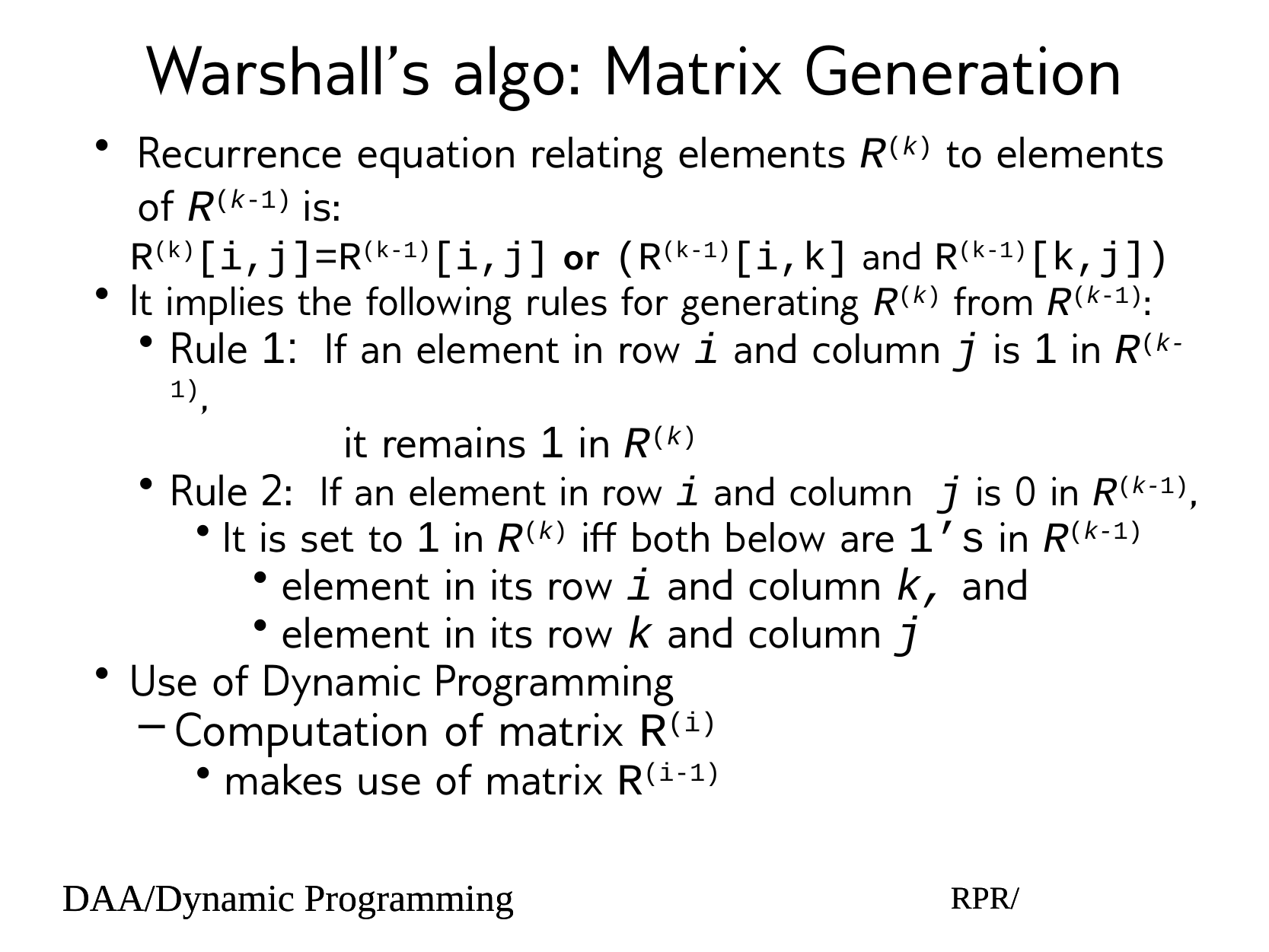

# Warshall’s algo: Matrix Generation
Recurrence equation relating elements R(k) to elements of R(k-1) is:
 R(k)[i,j]=R(k-1)[i,j] or (R(k-1)[i,k] and R(k-1)[k,j])
It implies the following rules for generating R(k) from R(k-1):
Rule 1:  If an element in row i and column j is 1 in R(k-1),
             it remains 1 in R(k)
Rule 2:  If an element in row i and column j is 0 in R(k-1),
It is set to 1 in R(k) iff both below are 1’s in R(k-1)
element in its row i and column k, and
element in its row k and column j
Use of Dynamic Programming
Computation of matrix R(i)
makes use of matrix R(i-1)
DAA/Dynamic Programming
RPR/
6